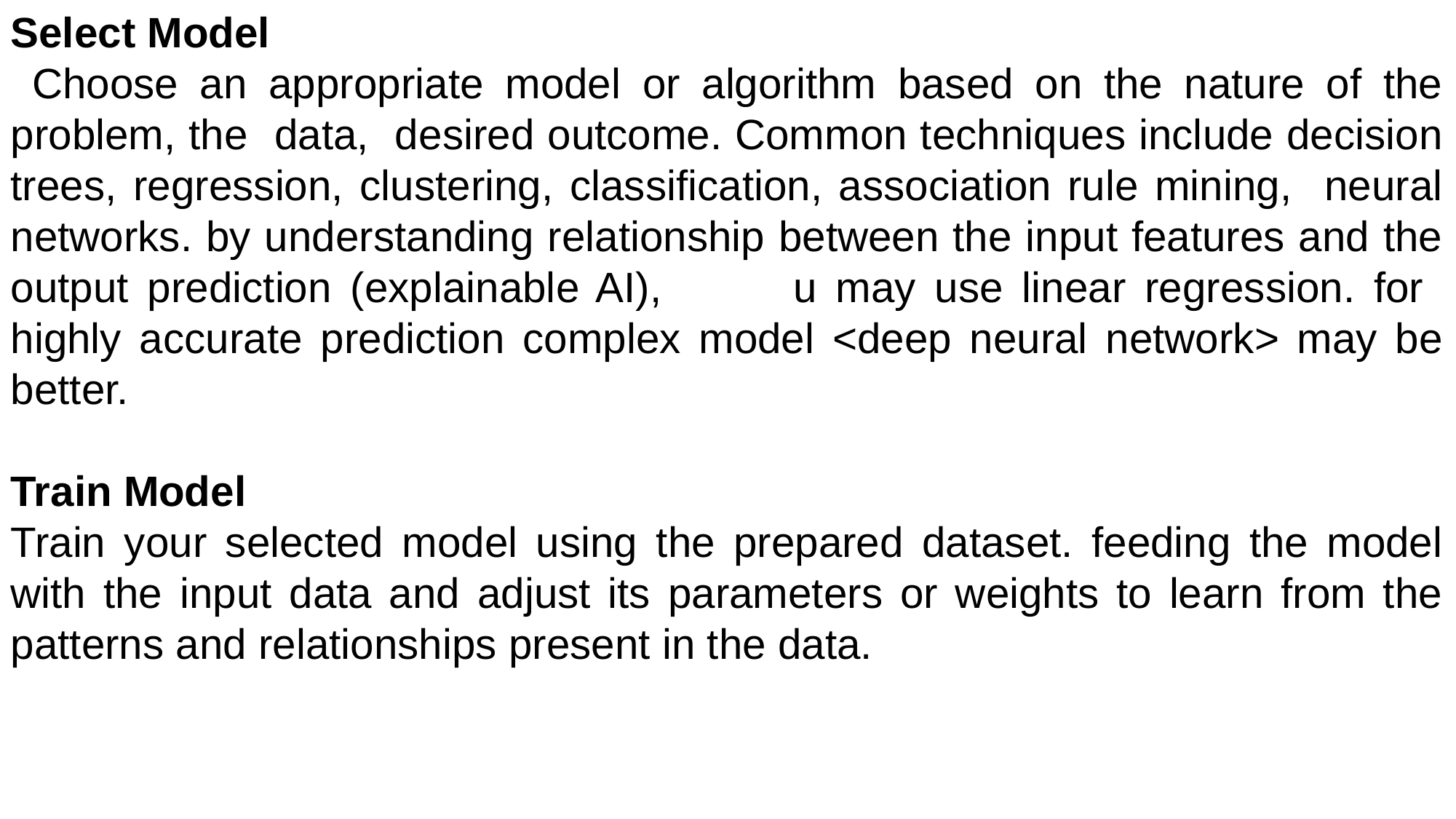

Select Model
 Choose an appropriate model or algorithm based on the nature of the problem, the  data,  desired outcome. Common techniques include decision trees, regression, clustering, classification, association rule mining,  neural networks. by understanding relationship between the input features and the output prediction (explainable AI),       u may use linear regression. for  highly accurate prediction complex model <deep neural network> may be better.

Train Model
Train your selected model using the prepared dataset. feeding the model with the input data and adjust its parameters or weights to learn from the patterns and relationships present in the data.